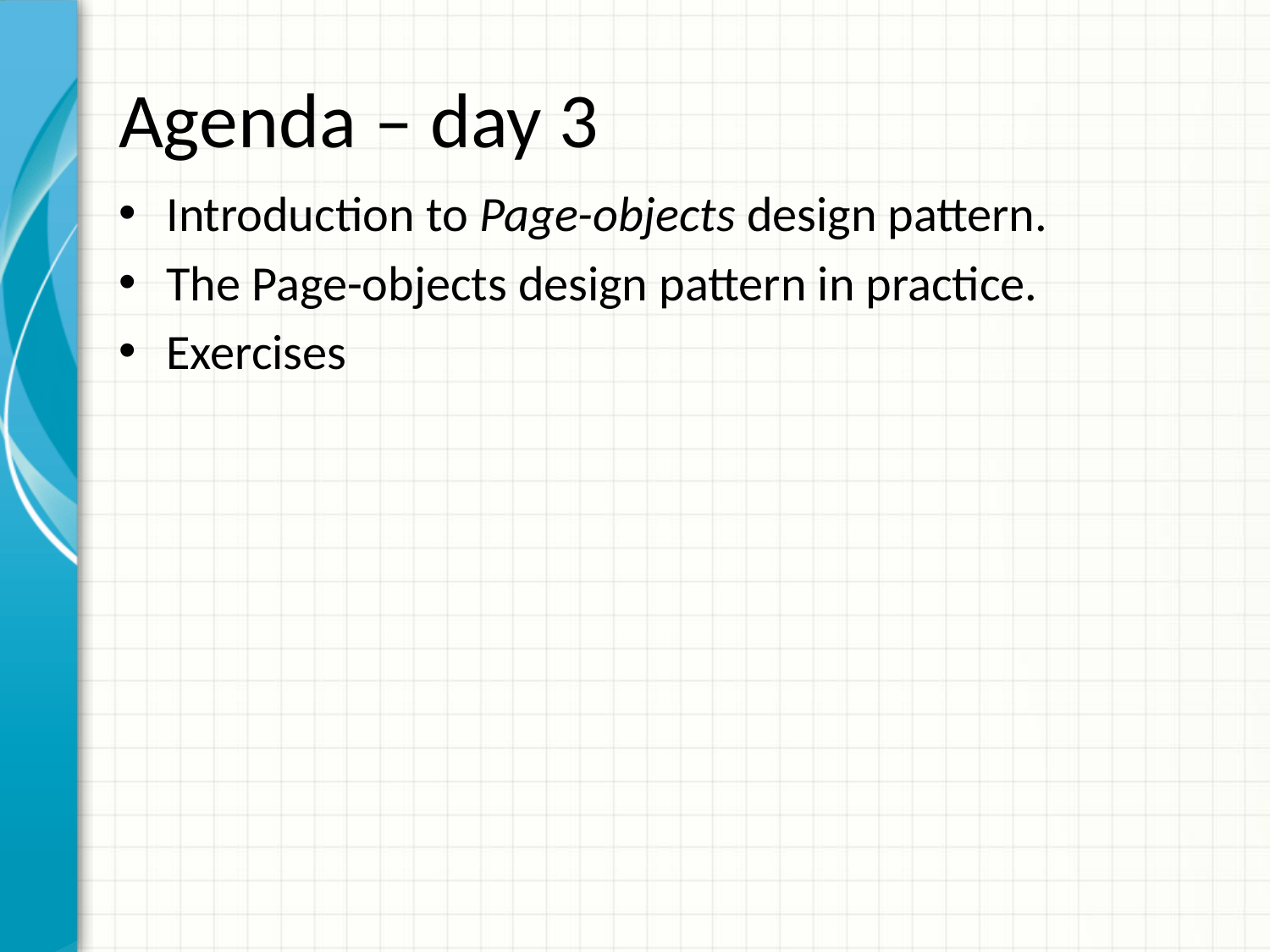

# Agenda – day 3
Introduction to Page-objects design pattern.
The Page-objects design pattern in practice.
Exercises